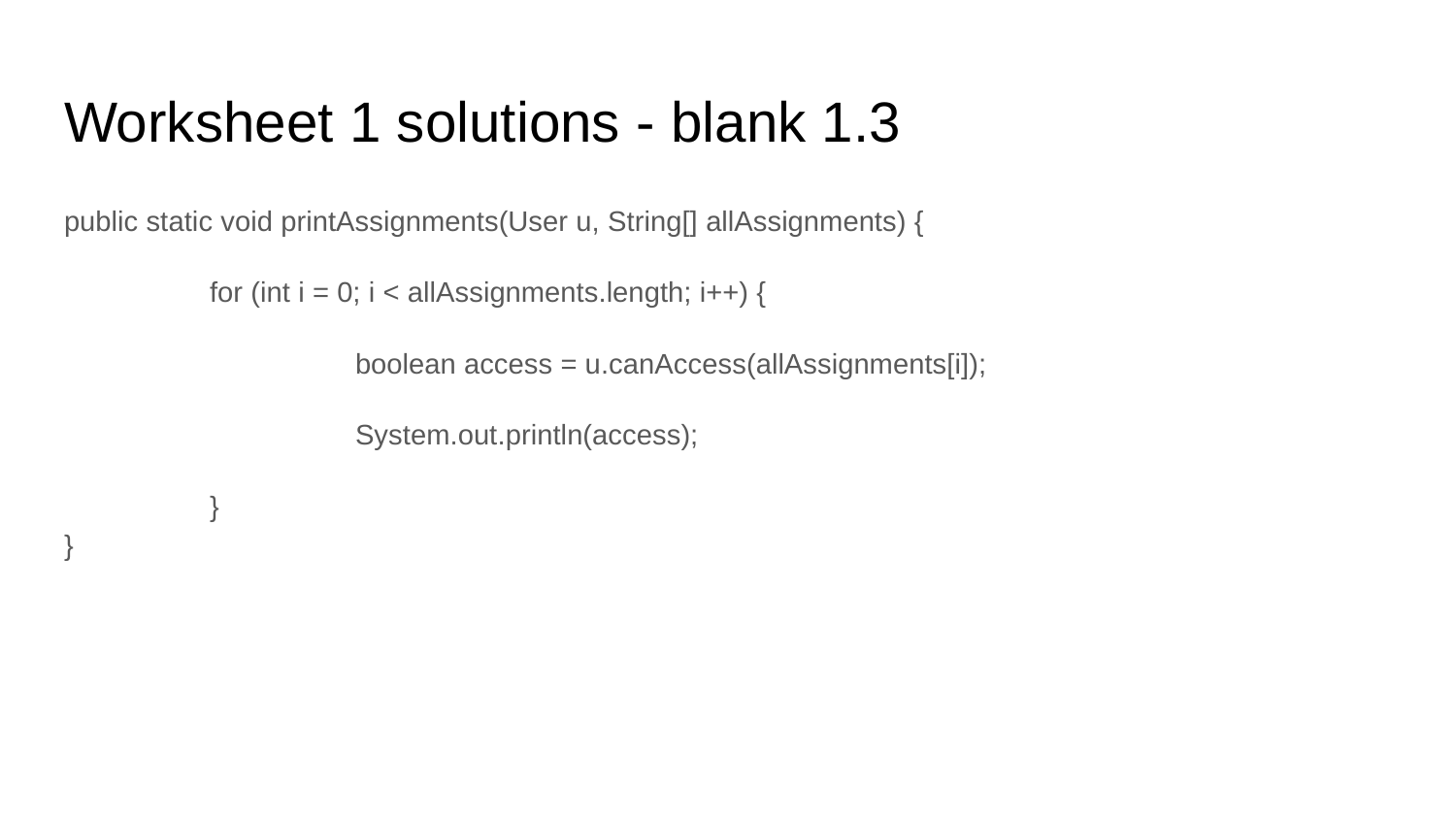

# Worksheet 1 solutions - blank 1.3
public static void printAssignments(User u, String[] allAssignments) {
	for (int i = 0; i < allAssignments.length; i++) {
		boolean access = u.canAccess(allAssignments[i]);
		System.out.println(access);
	}
}